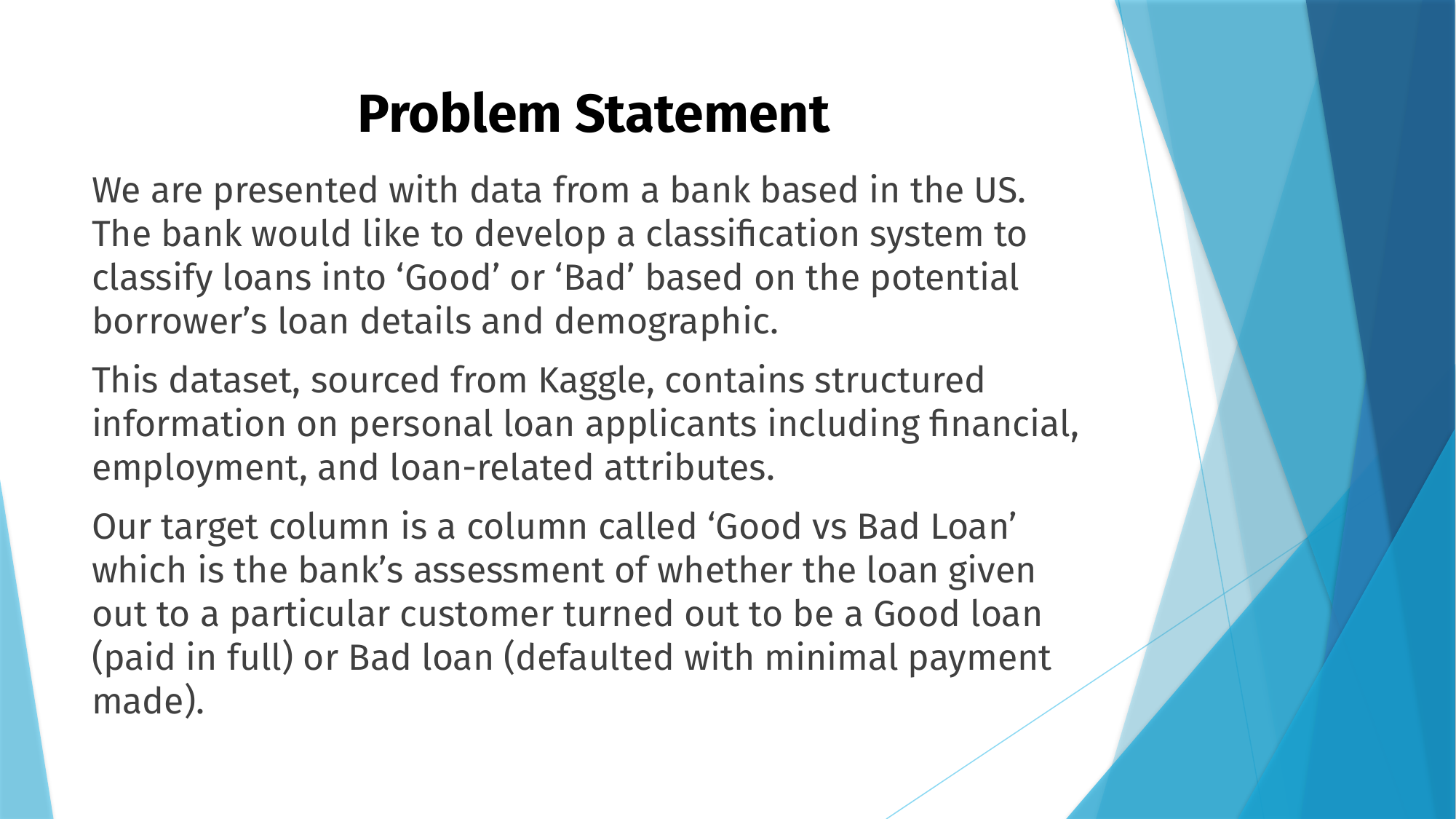

# Problem Statement
We are presented with data from a bank based in the US. The bank would like to develop a classification system to classify loans into ‘Good’ or ‘Bad’ based on the potential borrower’s loan details and demographic.
This dataset, sourced from Kaggle, contains structured information on personal loan applicants including financial, employment, and loan-related attributes.
Our target column is a column called ‘Good vs Bad Loan’ which is the bank’s assessment of whether the loan given out to a particular customer turned out to be a Good loan (paid in full) or Bad loan (defaulted with minimal payment made).